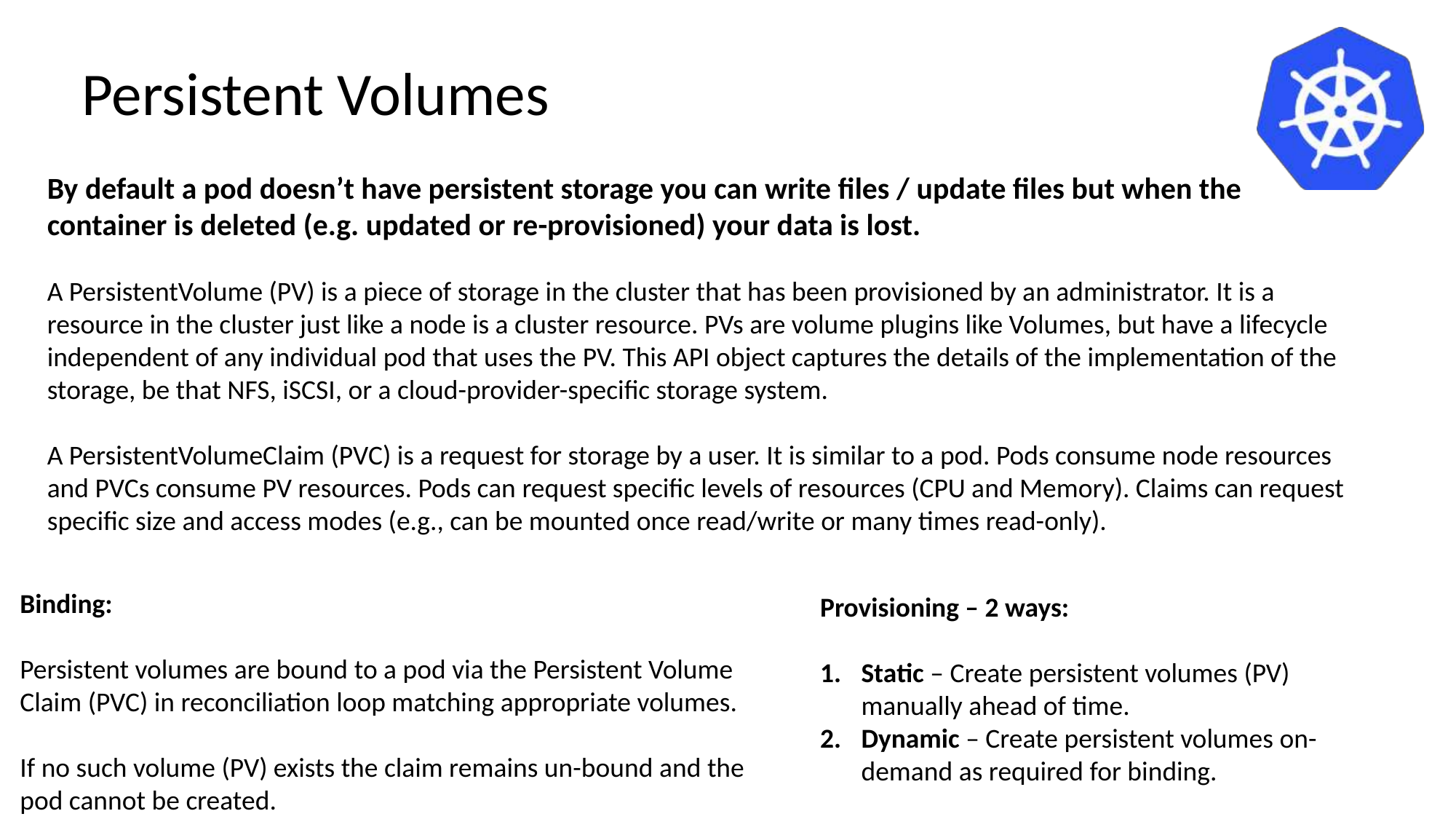

# Persistent Volumes
By default a pod doesn’t have persistent storage you can write files / update files but when the container is deleted (e.g. updated or re-provisioned) your data is lost.

A PersistentVolume (PV) is a piece of storage in the cluster that has been provisioned by an administrator. It is a resource in the cluster just like a node is a cluster resource. PVs are volume plugins like Volumes, but have a lifecycle independent of any individual pod that uses the PV. This API object captures the details of the implementation of the storage, be that NFS, iSCSI, or a cloud-provider-specific storage system.

A PersistentVolumeClaim (PVC) is a request for storage by a user. It is similar to a pod. Pods consume node resources and PVCs consume PV resources. Pods can request specific levels of resources (CPU and Memory). Claims can request specific size and access modes (e.g., can be mounted once read/write or many times read-only).
Binding:

Persistent volumes are bound to a pod via the Persistent Volume Claim (PVC) in reconciliation loop matching appropriate volumes.

If no such volume (PV) exists the claim remains un-bound and the pod cannot be created.
Provisioning – 2 ways:

Static – Create persistent volumes (PV) manually ahead of time.
Dynamic – Create persistent volumes on-demand as required for binding.